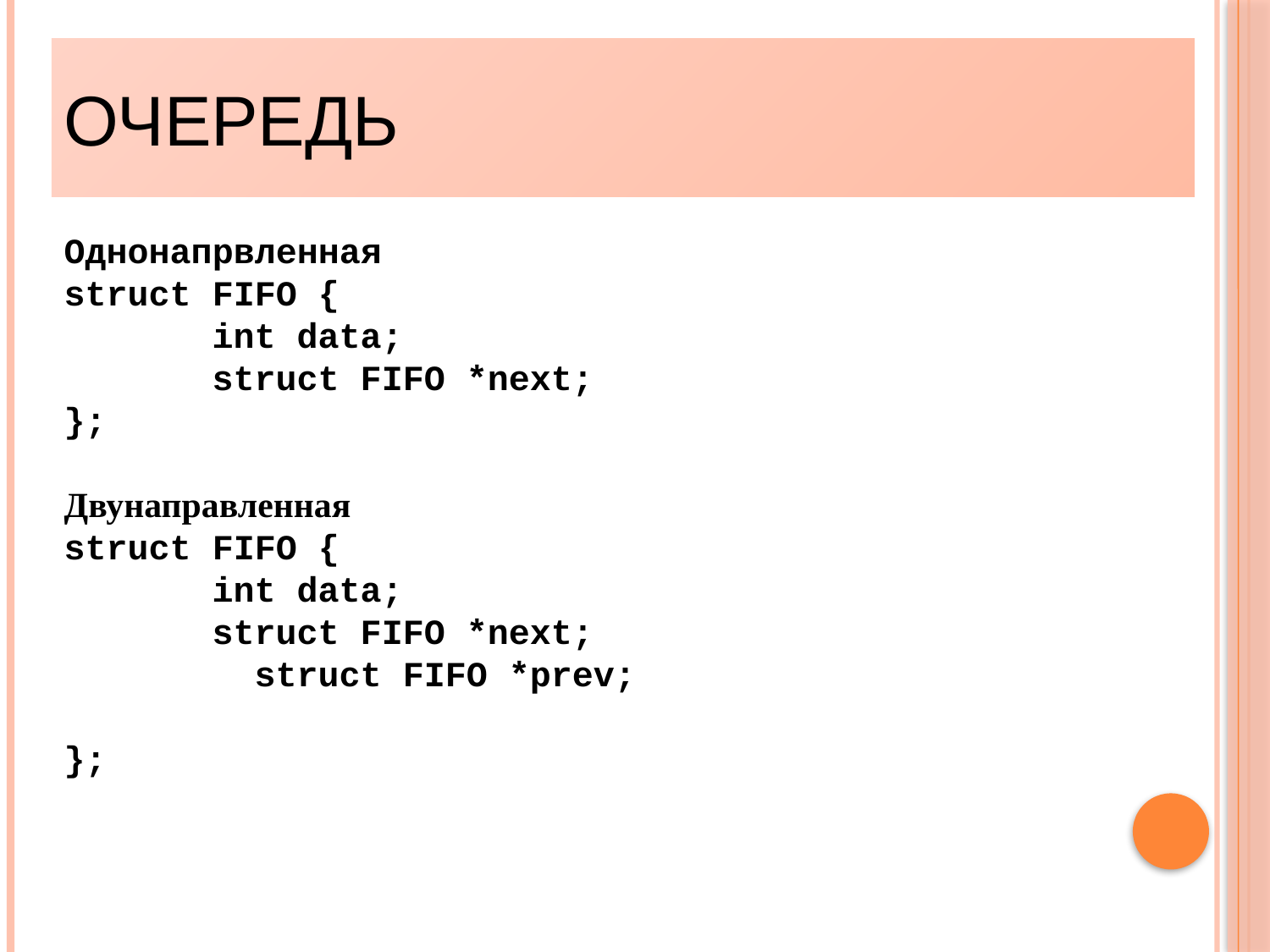

Очередь
Однонапрвленная
struct FIFO {
       int data;
       struct FIFO *next;
};

Двунаправленная
struct FIFO {
       int data;
       struct FIFO *next;
	   struct FIFO *prev;

};